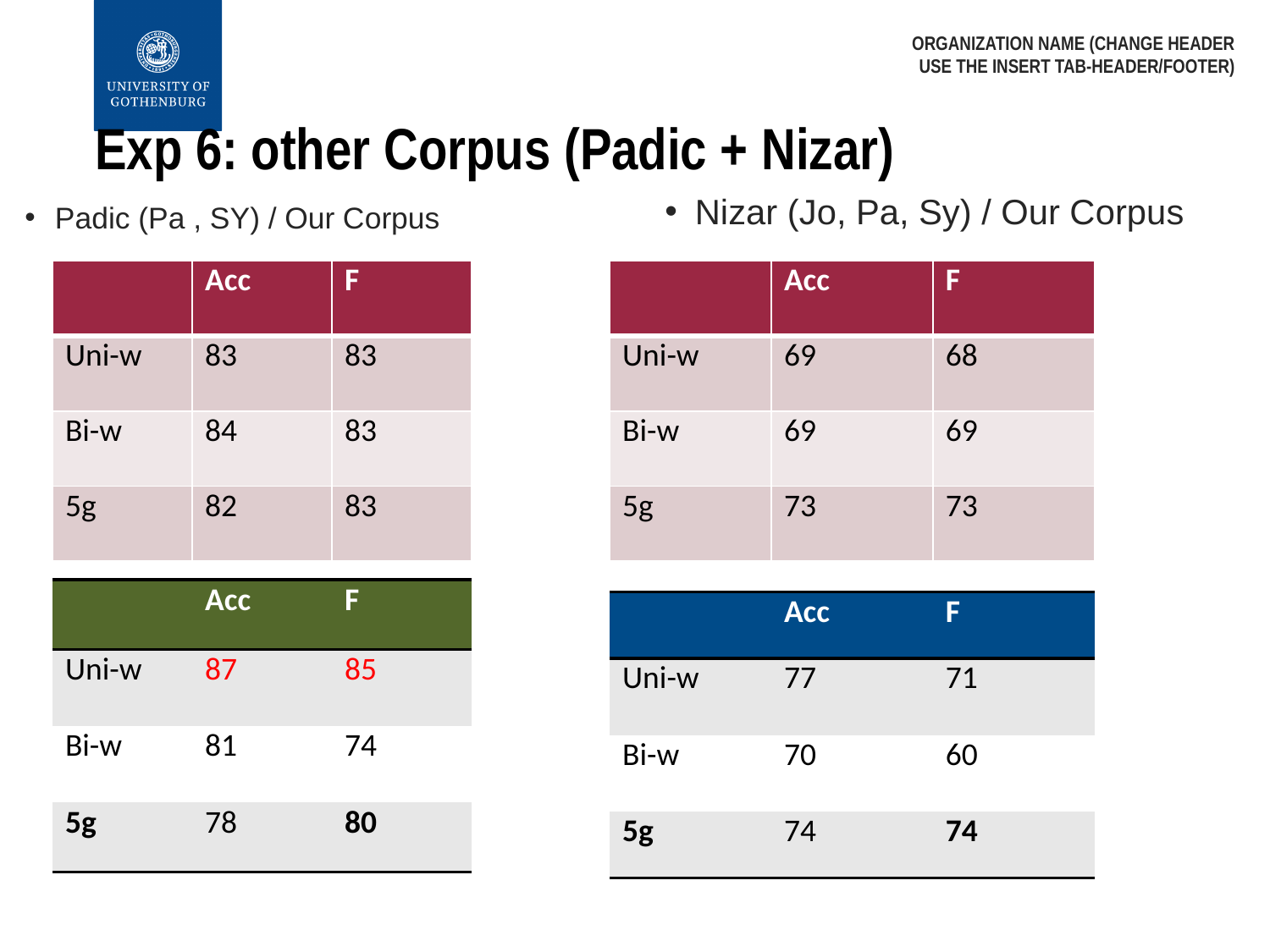

ORGANIZATION NAME (CHANGE HEADER USE THE INSERT TAB-HEADER/FOOTER)
# Exp 6: other Corpus (Padic + Nizar)
Nizar (Jo, Pa, Sy) / Our Corpus
Padic (Pa , SY) / Our Corpus
|  | Acc | F |
| --- | --- | --- |
| Uni-w | 83 | 83 |
| Bi-w | 84 | 83 |
| 5g | 82 | 83 |
|  | Acc | F |
| --- | --- | --- |
| Uni-w | 69 | 68 |
| Bi-w | 69 | 69 |
| 5g | 73 | 73 |
|  | Acc | F |
| --- | --- | --- |
| Uni-w | 87 | 85 |
| Bi-w | 81 | 74 |
| 5g | 78 | 80 |
|  | Acc | F |
| --- | --- | --- |
| Uni-w | 77 | 71 |
| Bi-w | 70 | 60 |
| 5g | 74 | 74 |